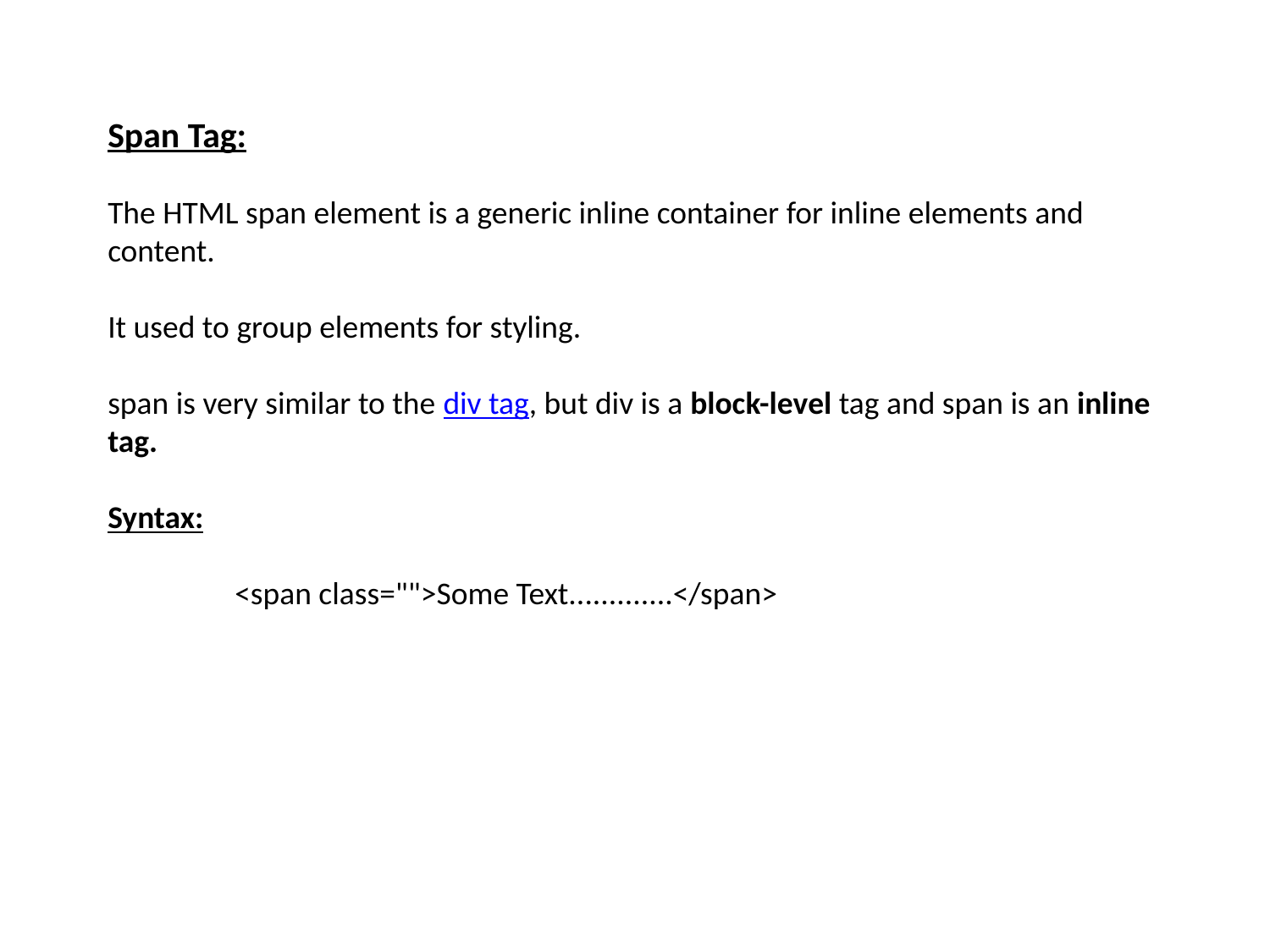

Span Tag:

The HTML span element is a generic inline container for inline elements and content.

It used to group elements for styling.

span is very similar to the div tag, but div is a block-level tag and span is an inline tag.

Syntax:

	<span class="">Some Text.............</span>